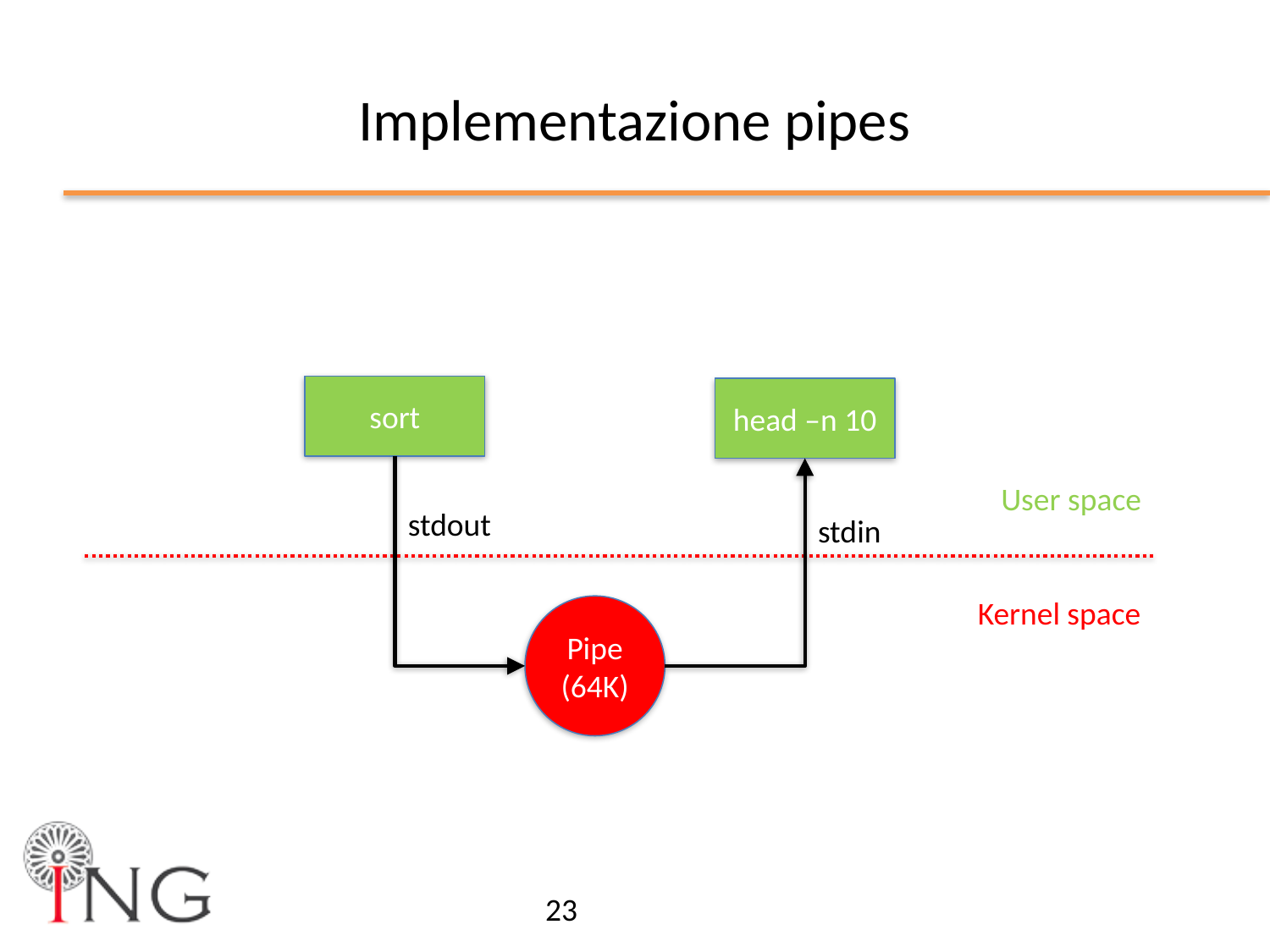

# Implementazione pipes
sort
head –n 10
User space
stdout
stdin
Kernel space
Pipe
(64K)
23